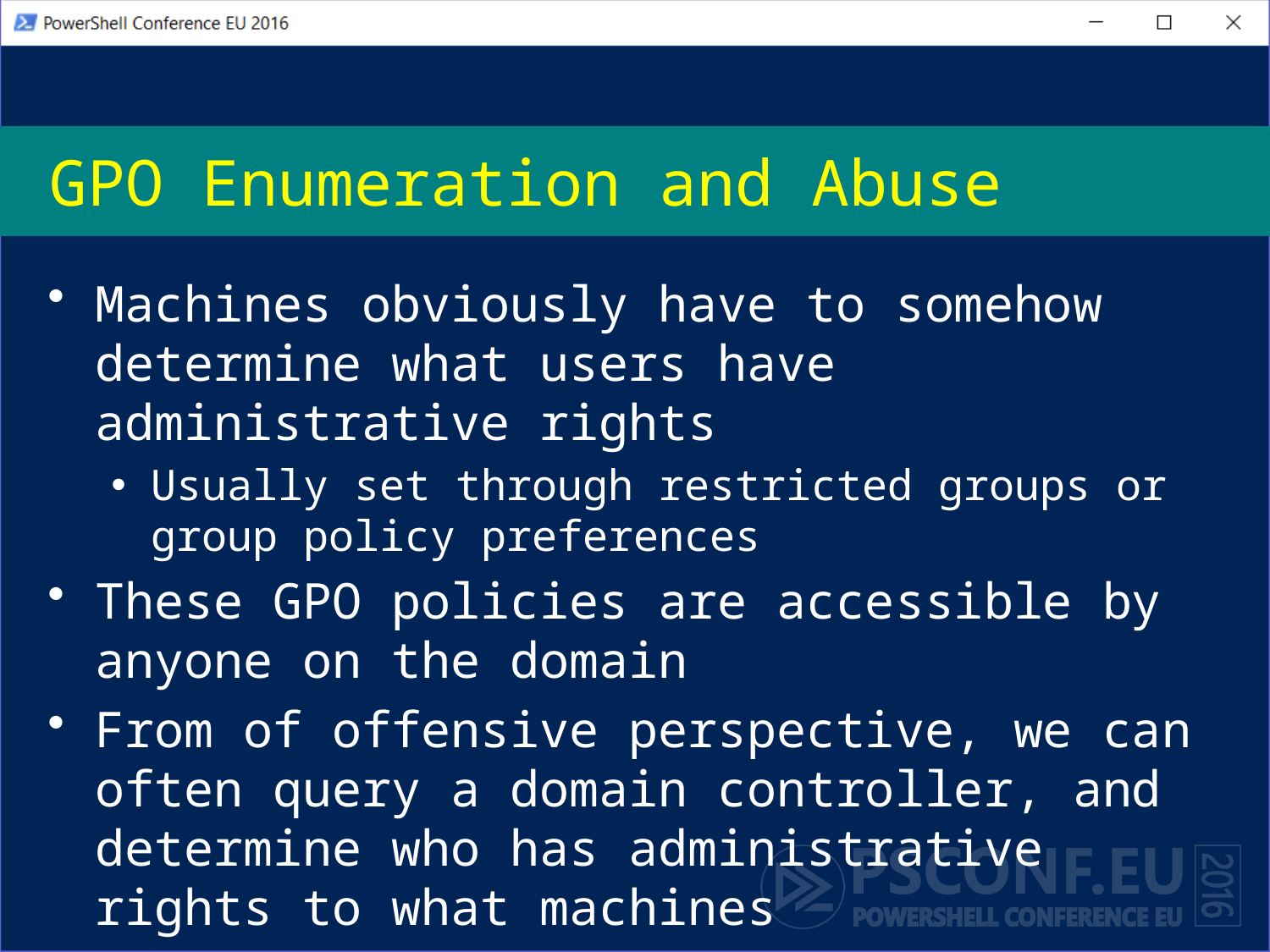

# GPO Enumeration and Abuse
Machines obviously have to somehow determine what users have administrative rights
Usually set through restricted groups or group policy preferences
These GPO policies are accessible by anyone on the domain
From of offensive perspective, we can often query a domain controller, and determine who has administrative rights to what machines